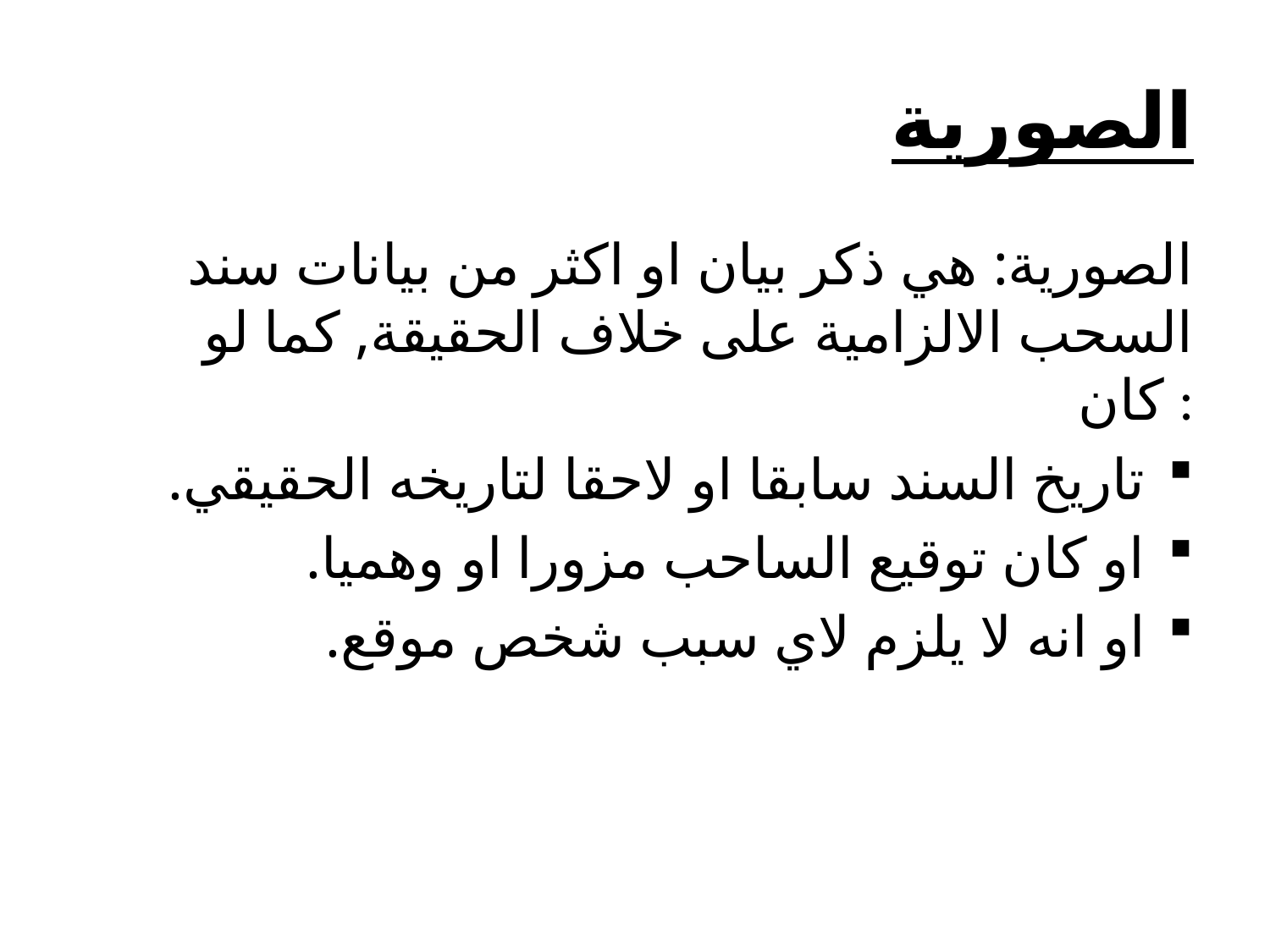

# الصورية
الصورية: هي ذكر بيان او اكثر من بيانات سند السحب الالزامية على خلاف الحقيقة, كما لو كان :
تاريخ السند سابقا او لاحقا لتاريخه الحقيقي.
او كان توقيع الساحب مزورا او وهميا.
او انه لا يلزم لاي سبب شخص موقع.